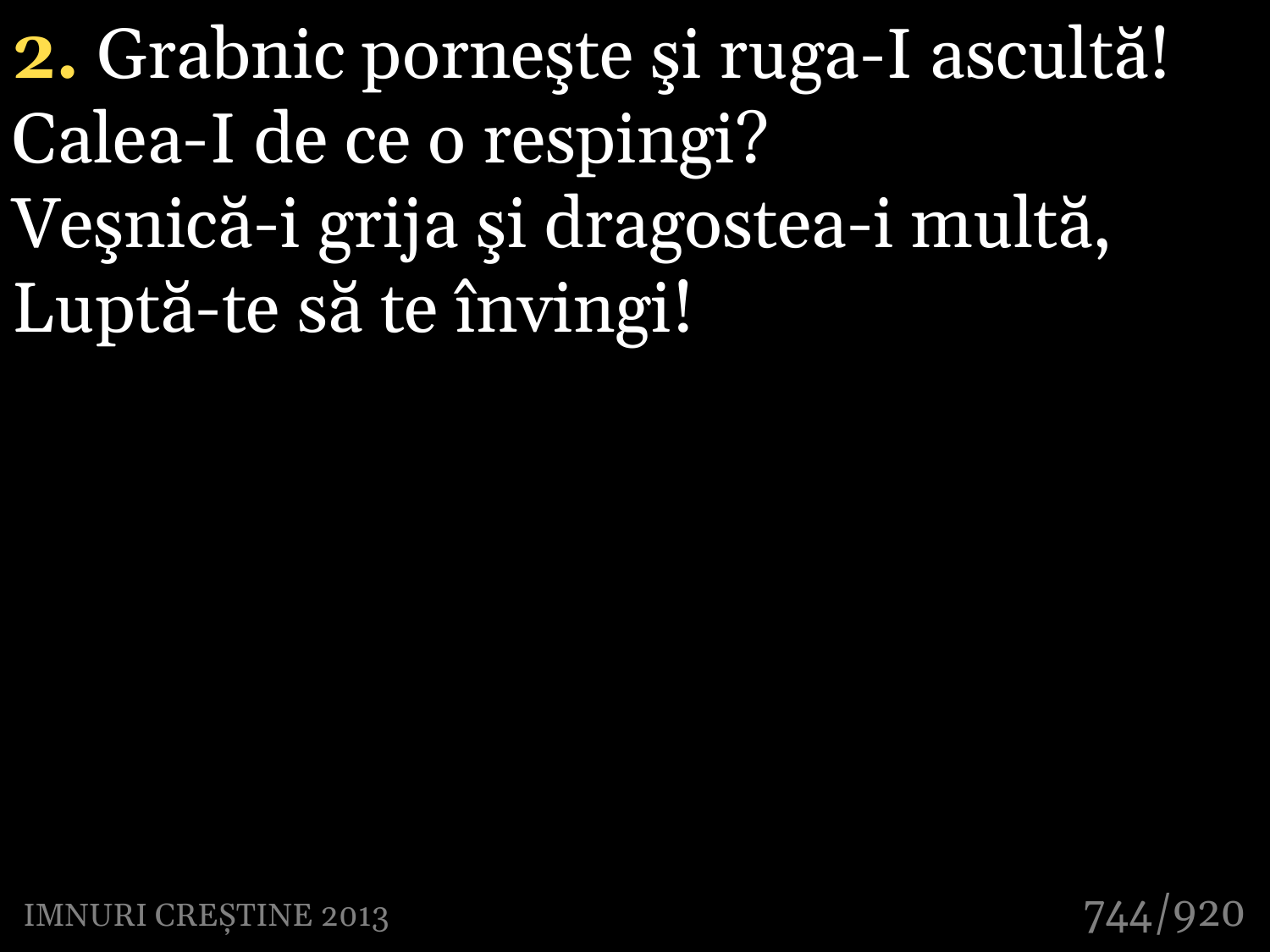

2. Grabnic porneşte şi ruga-I ascultă!
Calea-I de ce o respingi?
Veşnică-i grija şi dragostea-i multă,
Luptă-te să te învingi!
744/920
IMNURI CREȘTINE 2013